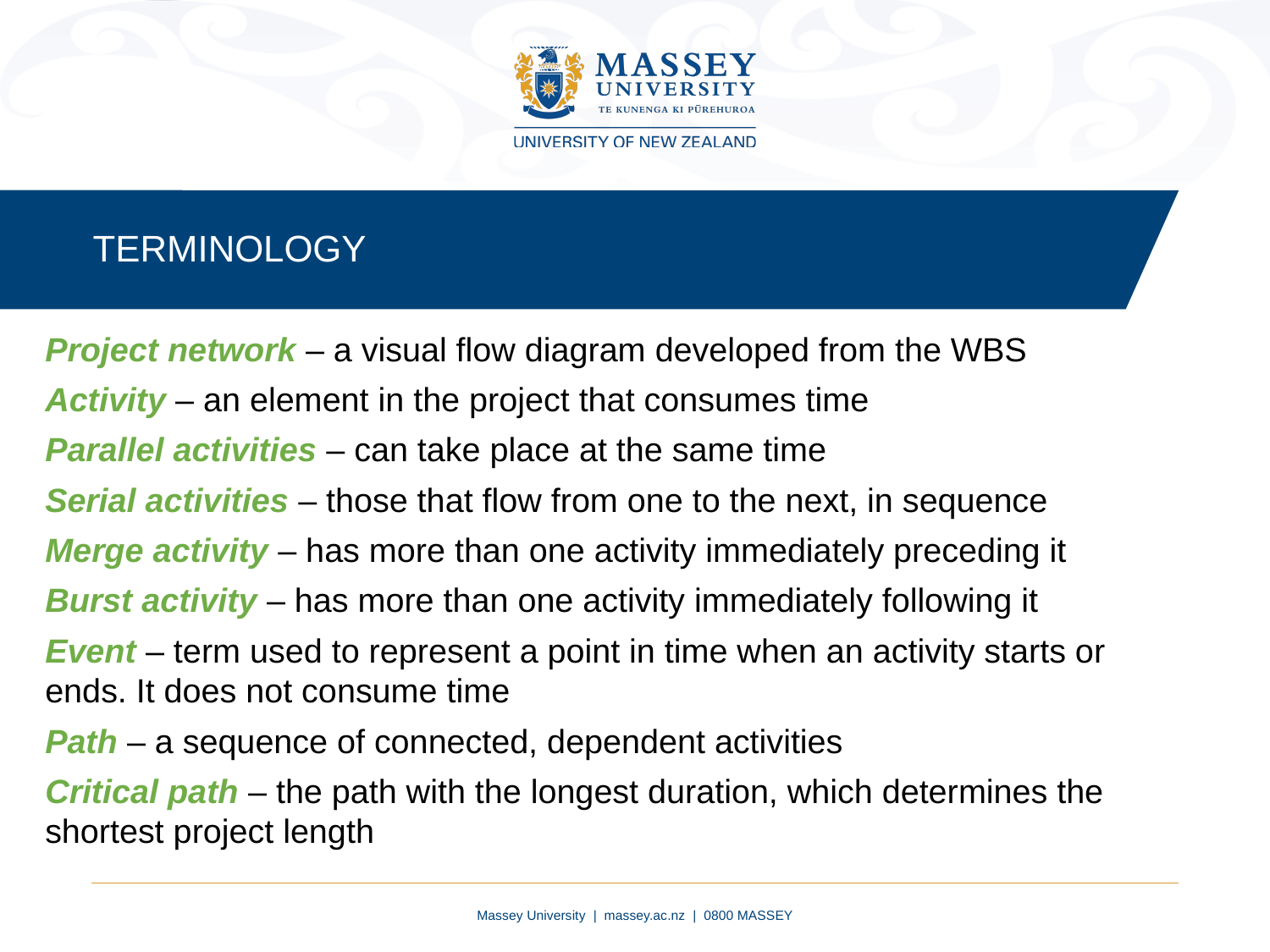

TERMINOLOGY
Project network – a visual flow diagram developed from the WBS
Activity – an element in the project that consumes time
Parallel activities – can take place at the same time
Serial activities – those that flow from one to the next, in sequence
Merge activity – has more than one activity immediately preceding it
Burst activity – has more than one activity immediately following it
Event – term used to represent a point in time when an activity starts or ends. It does not consume time
Path – a sequence of connected, dependent activities
Critical path – the path with the longest duration, which determines the shortest project length